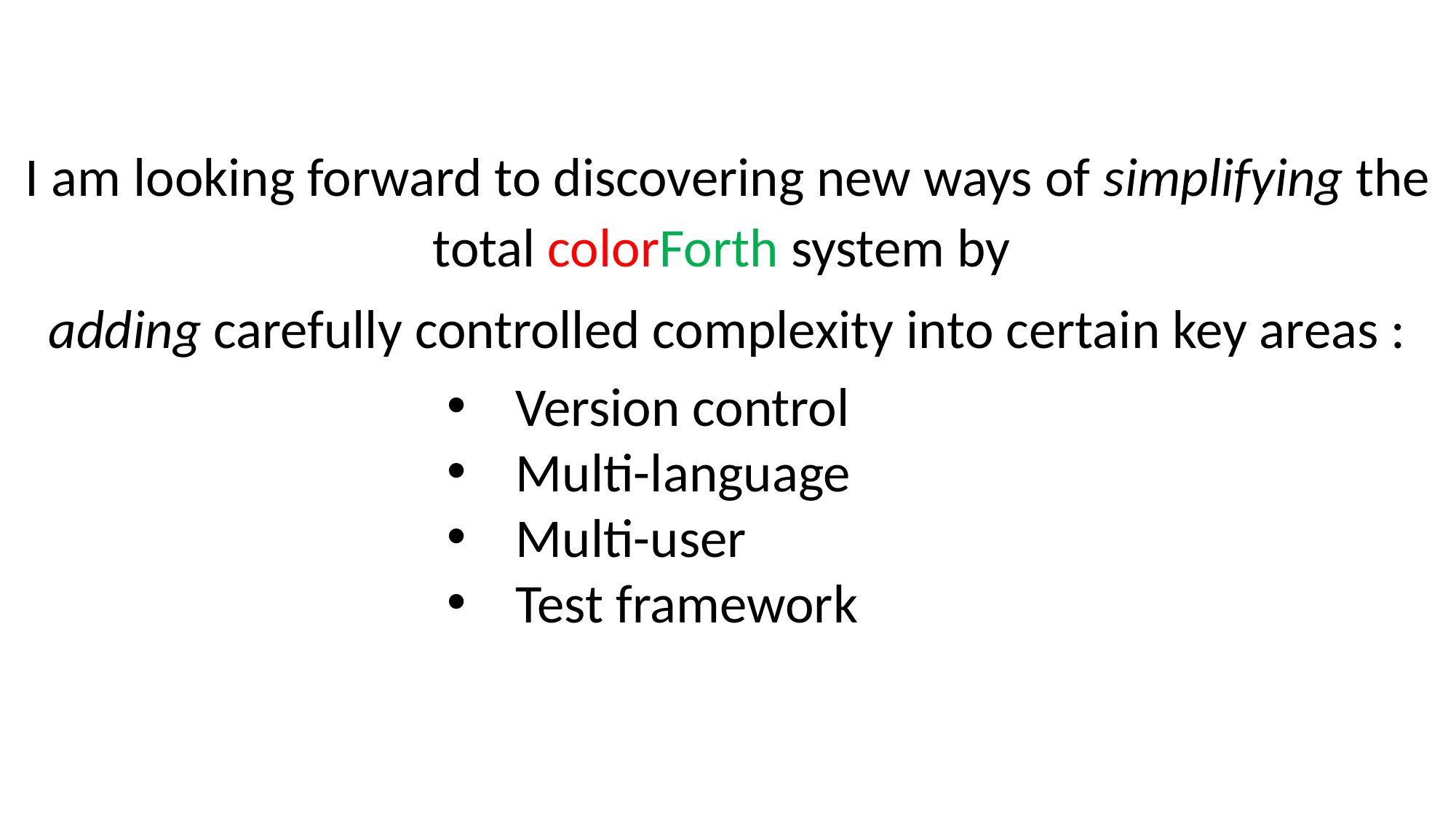

I am looking forward to discovering new ways of simplifying the total colorForth system by
adding carefully controlled complexity into certain key areas :
Version control
Multi-language
Multi-user
Test framework